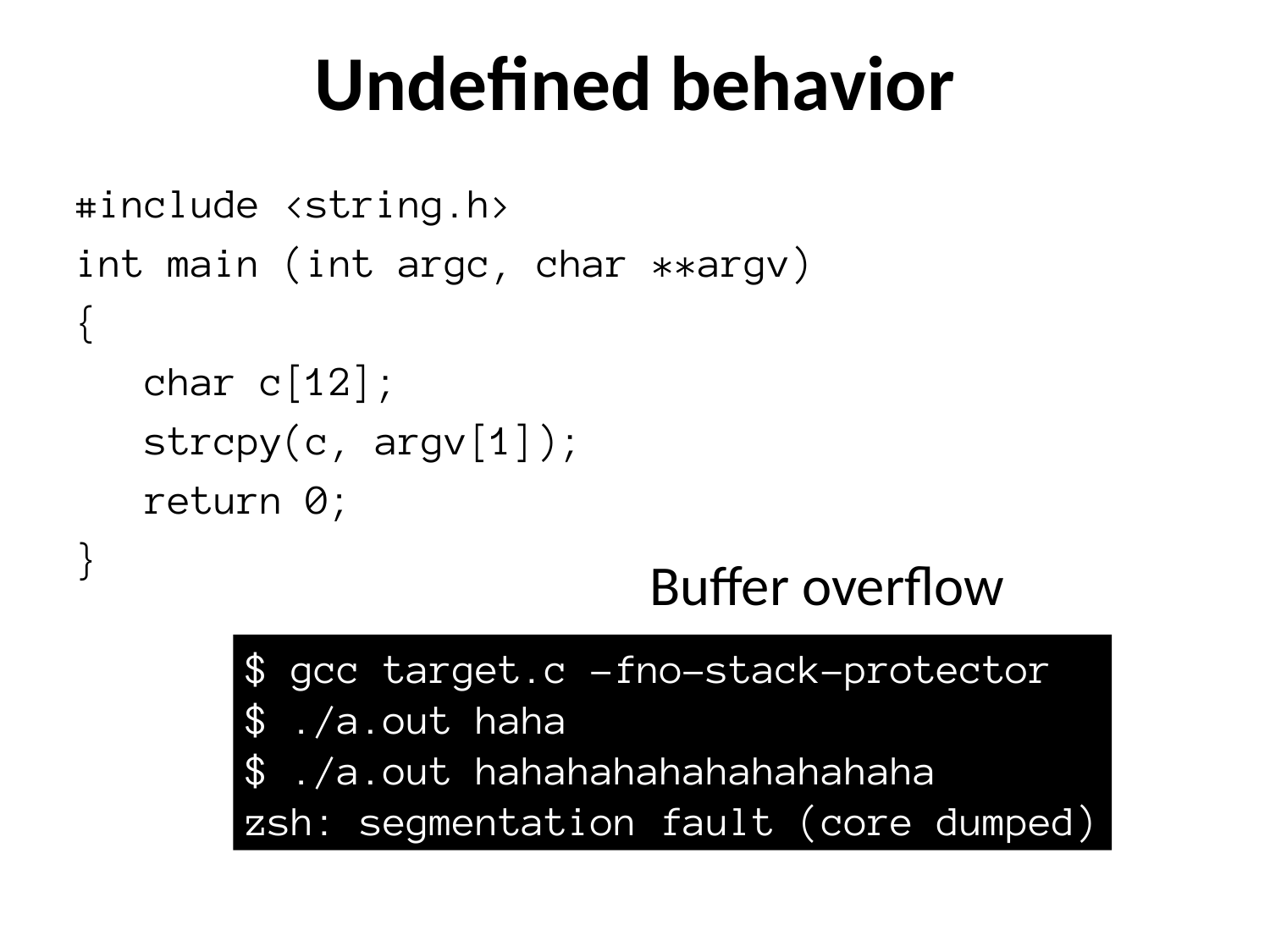

# Undefined behavior
#include <string.h>
int main (int argc, char **argv)
{
   char c[12];
   strcpy(c, argv[1]);
   return 0;
}
Buffer overflow
$ gcc target.c -fno-stack-protector
$ ./a.out haha
$ ./a.out hahahahahahahahahaha
zsh: segmentation fault (core dumped)